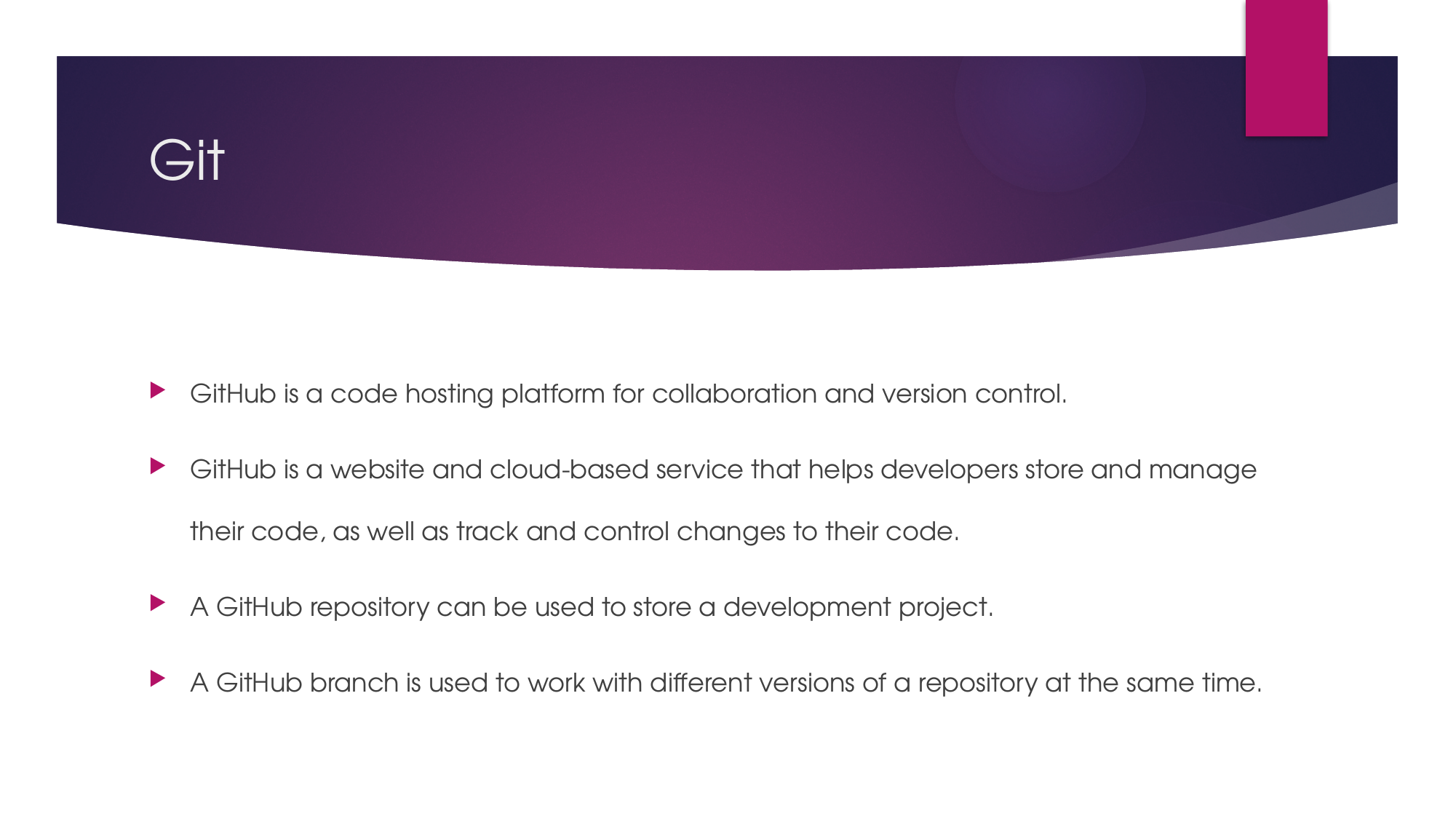

# Git
GitHub is a code hosting platform for collaboration and version control.
GitHub is a website and cloud-based service that helps developers store and manage their code, as well as track and control changes to their code.
A GitHub repository can be used to store a development project.
A GitHub branch is used to work with different versions of a repository at the same time.